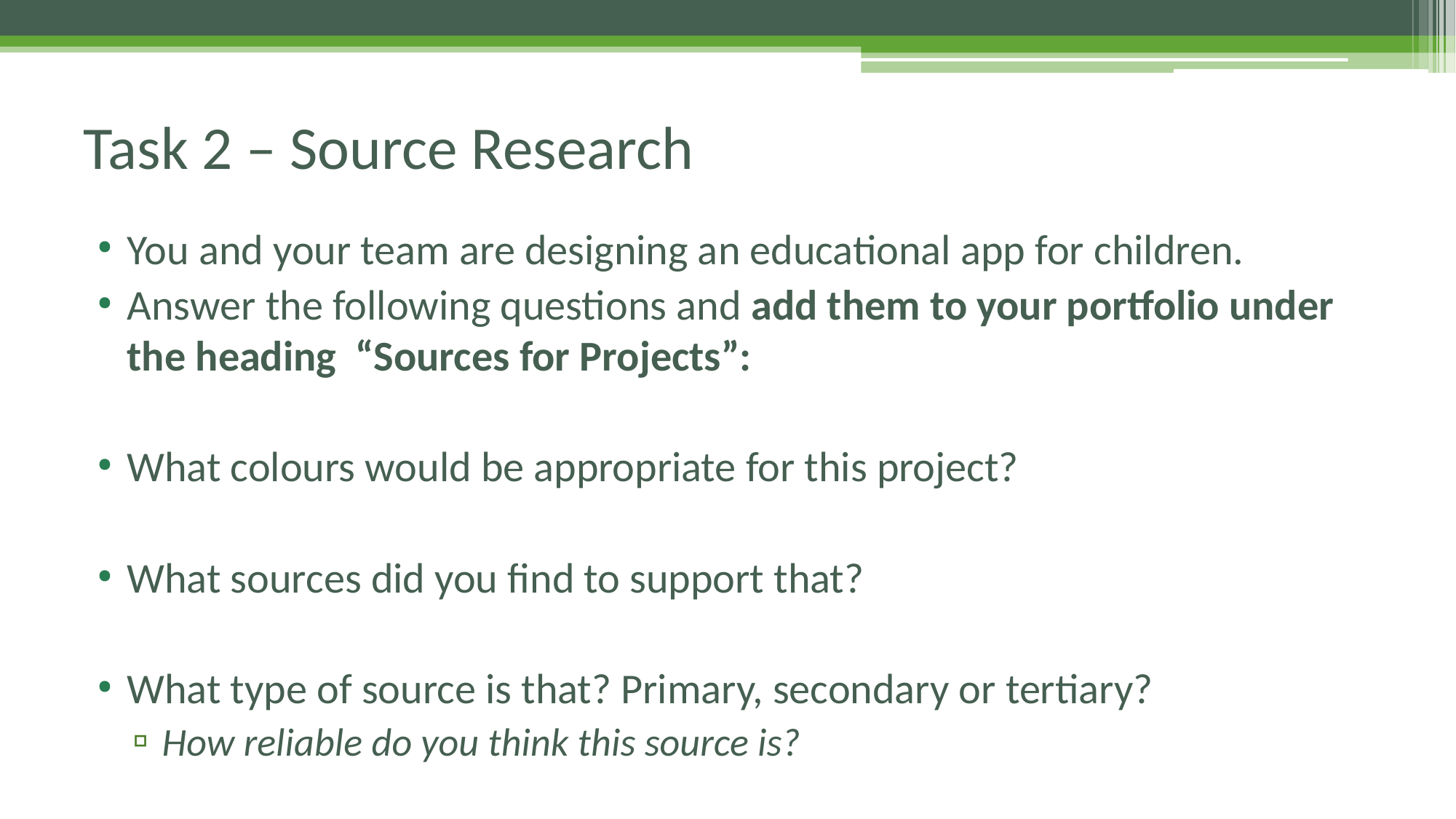

# Task 2 – Source Research
You and your team are designing an educational app for children.
Answer the following questions and add them to your portfolio under the heading  “Sources for Projects”:

What colours would be appropriate for this project?

What sources did you find to support that?

What type of source is that? Primary, secondary or tertiary?
How reliable do you think this source is?